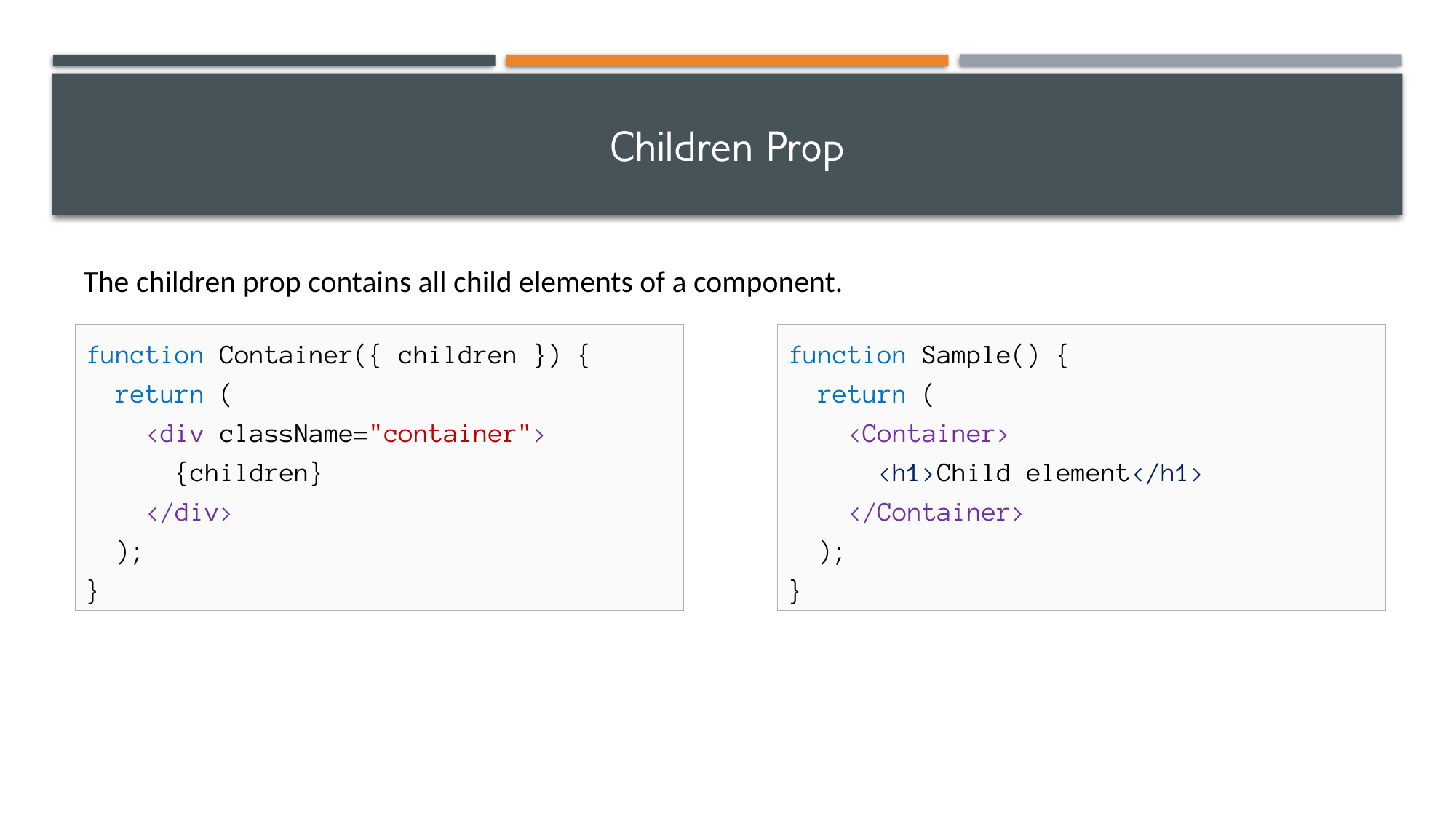

# Children Prop
The children prop contains all child elements of a component.
function Container({ children }) {
  return (
    <div className="container">
      {children}
    </div>
  );
}
function Sample() {
  return (
    <Container>
      <h1>Child element</h1>
    </Container>
  );
}